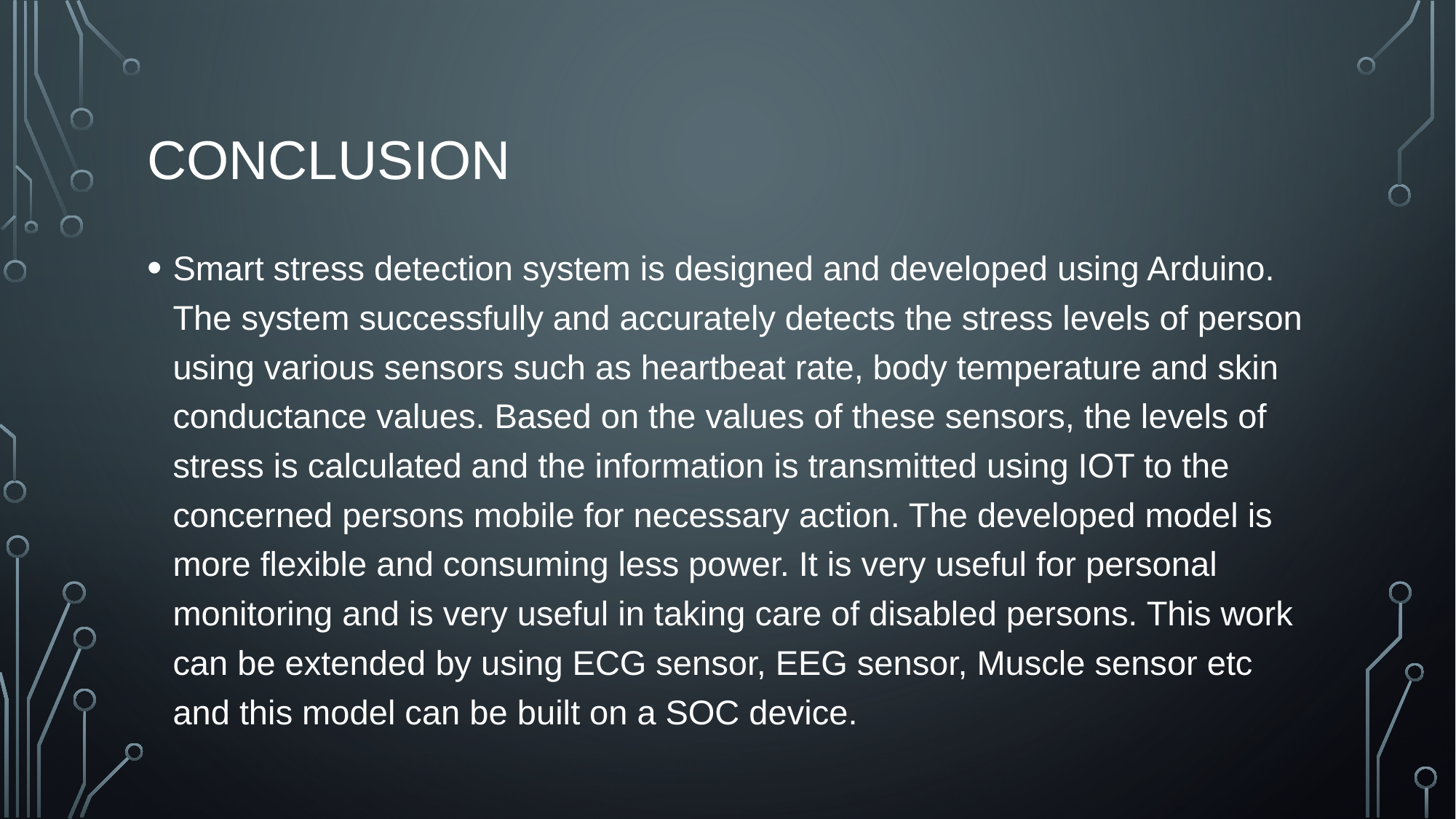

# conclusion
Smart stress detection system is designed and developed using Arduino. The system successfully and accurately detects the stress levels of person using various sensors such as heartbeat rate, body temperature and skin conductance values. Based on the values of these sensors, the levels of stress is calculated and the information is transmitted using IOT to the concerned persons mobile for necessary action. The developed model is more flexible and consuming less power. It is very useful for personal monitoring and is very useful in taking care of disabled persons. This work can be extended by using ECG sensor, EEG sensor, Muscle sensor etc and this model can be built on a SOC device.